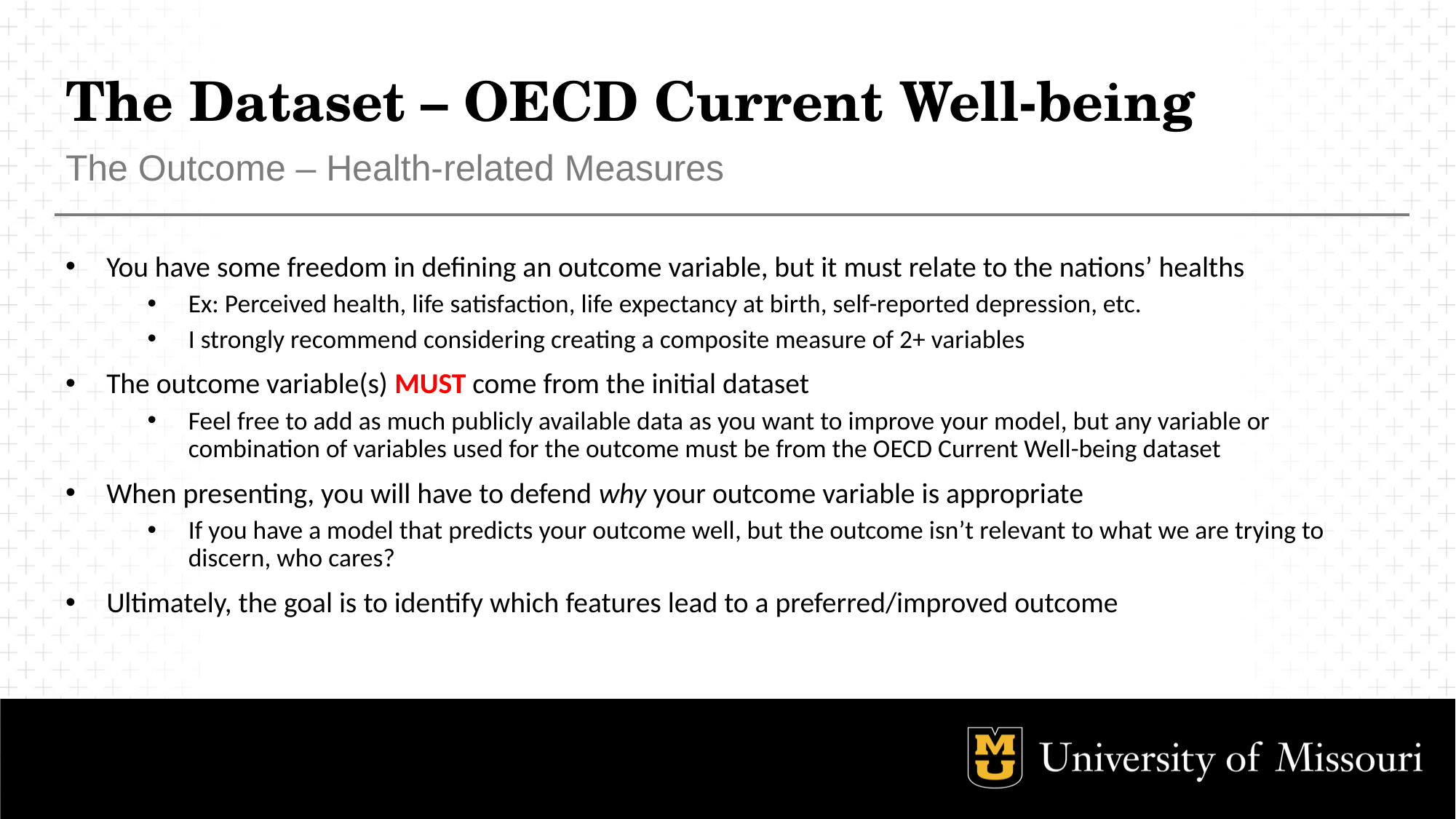

# The Dataset – OECD Current Well-being
The Outcome – Health-related Measures
You have some freedom in defining an outcome variable, but it must relate to the nations’ healths
Ex: Perceived health, life satisfaction, life expectancy at birth, self-reported depression, etc.
I strongly recommend considering creating a composite measure of 2+ variables
The outcome variable(s) MUST come from the initial dataset
Feel free to add as much publicly available data as you want to improve your model, but any variable or combination of variables used for the outcome must be from the OECD Current Well-being dataset
When presenting, you will have to defend why your outcome variable is appropriate
If you have a model that predicts your outcome well, but the outcome isn’t relevant to what we are trying to discern, who cares?
Ultimately, the goal is to identify which features lead to a preferred/improved outcome